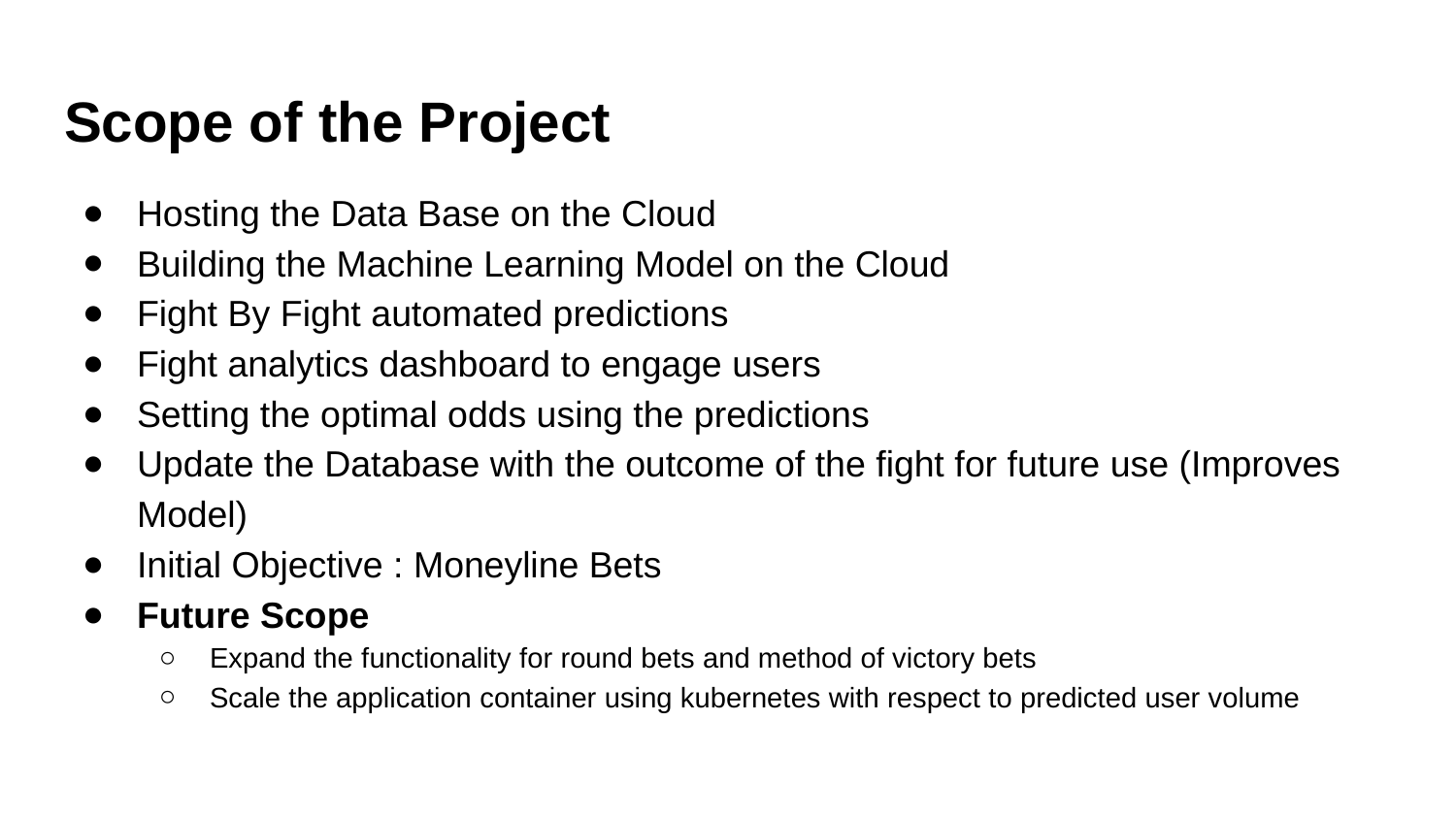

# Scope of the Project
Hosting the Data Base on the Cloud
Building the Machine Learning Model on the Cloud
Fight By Fight automated predictions
Fight analytics dashboard to engage users
Setting the optimal odds using the predictions
Update the Database with the outcome of the fight for future use (Improves Model)
Initial Objective : Moneyline Bets
Future Scope
Expand the functionality for round bets and method of victory bets
Scale the application container using kubernetes with respect to predicted user volume